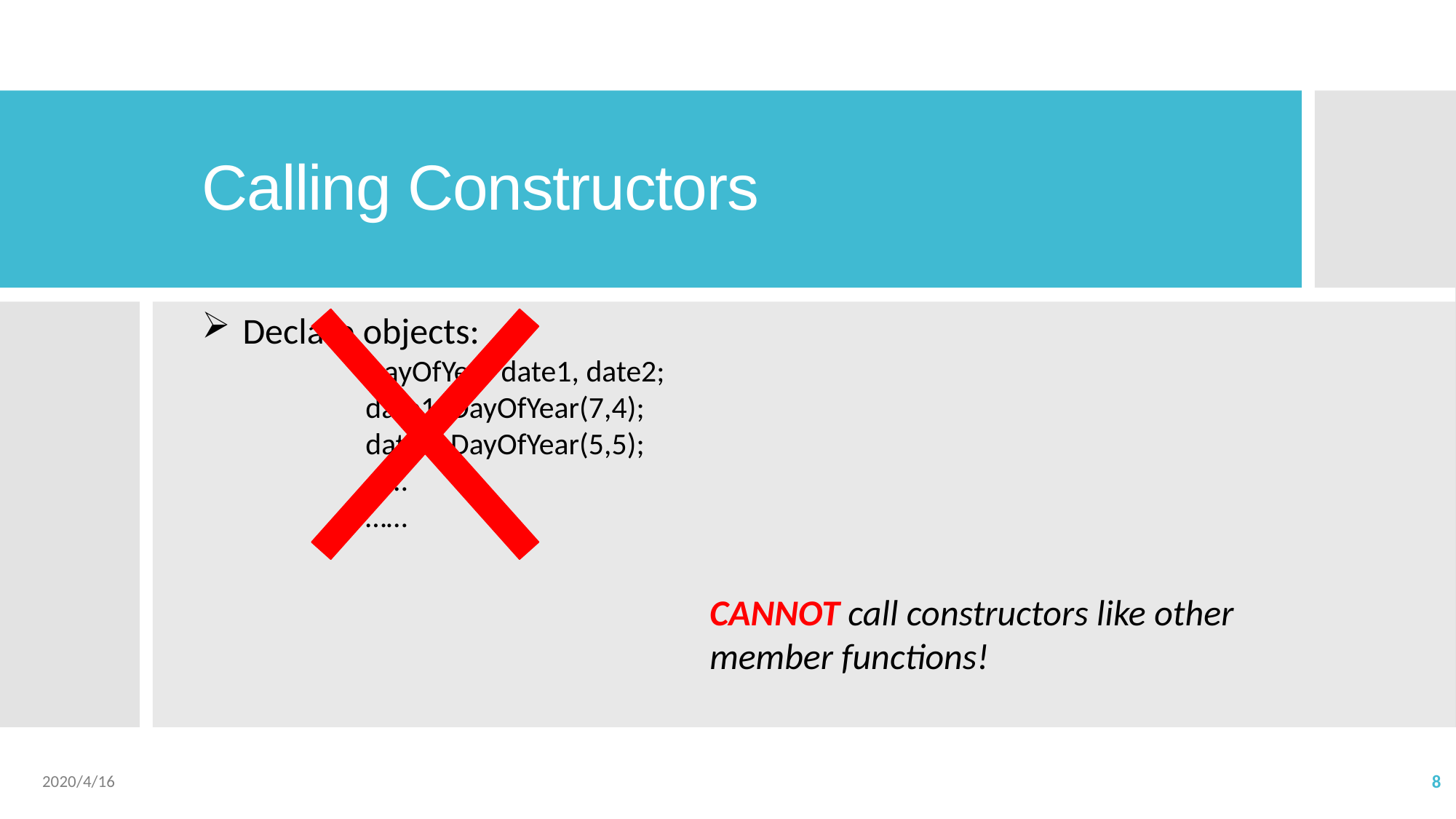

# Calling Constructors

Declare objects:
	DayOfYear date1, date2;
	date1. DayOfYear(7,4);
	date2. DayOfYear(5,5);
	……
	……
CANNOT call constructors like other member functions!
2020/4/16
8